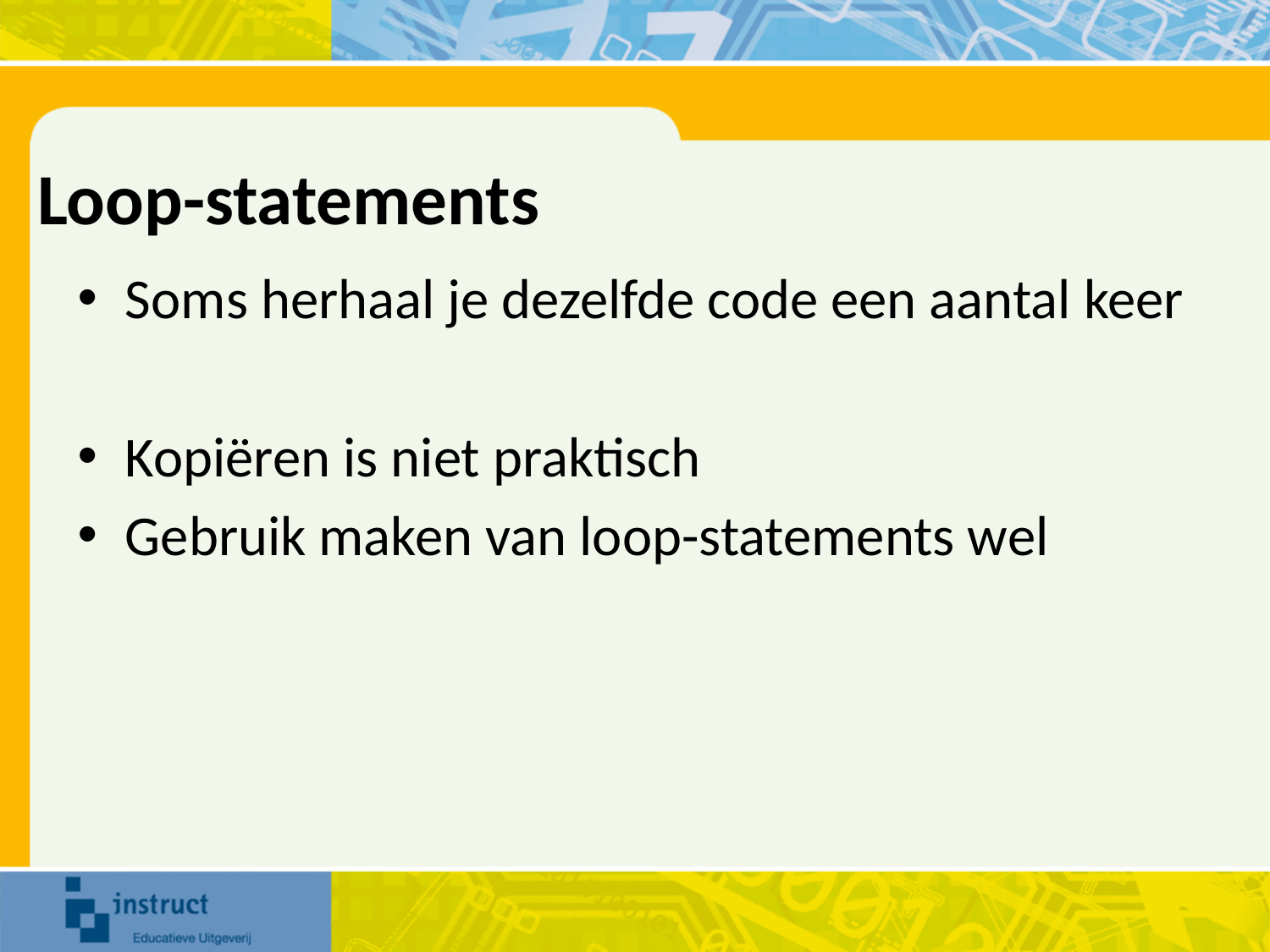

# Loop-statements
Soms herhaal je dezelfde code een aantal keer

Kopiëren is niet praktisch
Gebruik maken van loop-statements wel